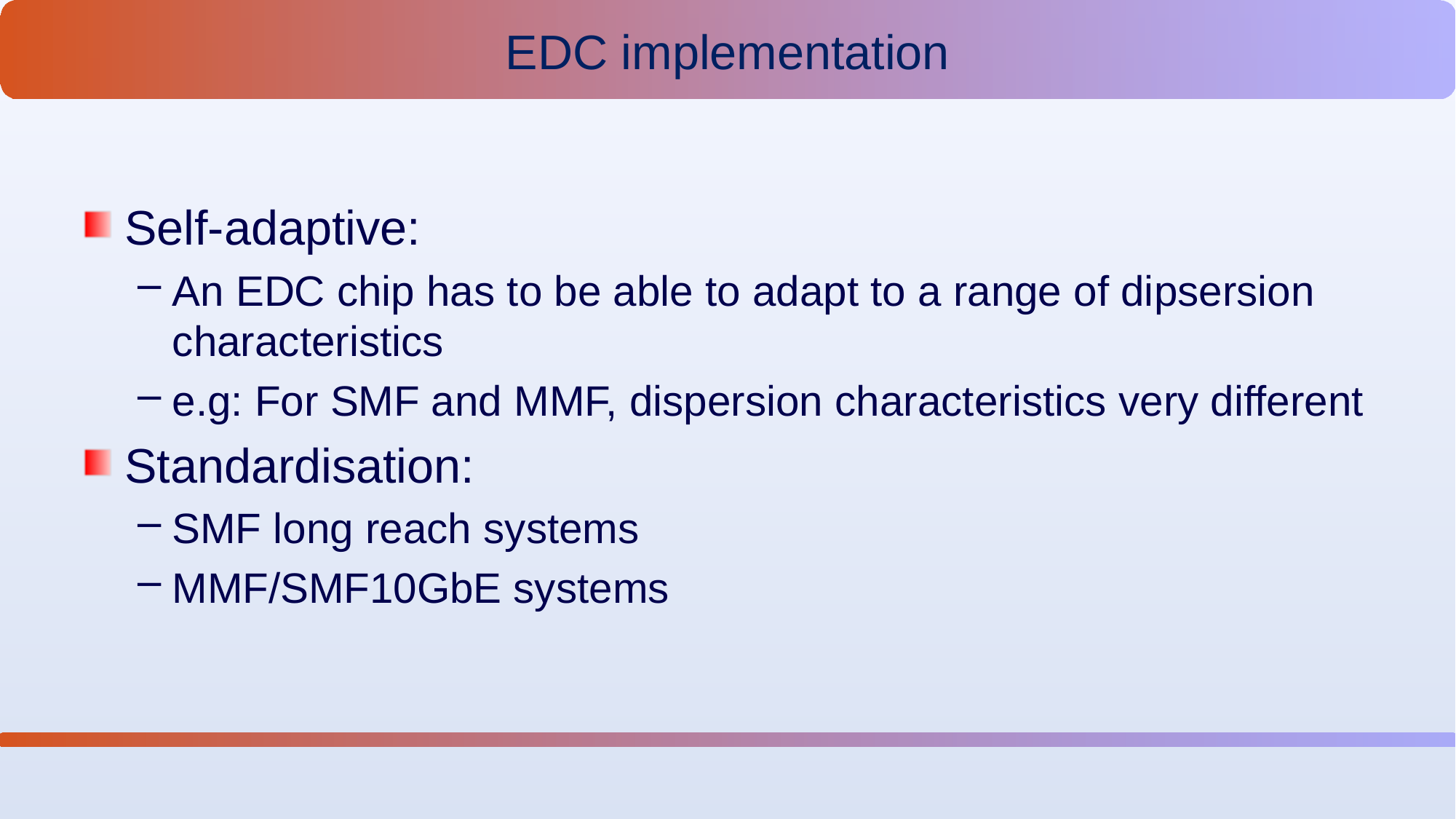

EDC implementation
Self-adaptive:
An EDC chip has to be able to adapt to a range of dipsersion characteristics
e.g: For SMF and MMF, dispersion characteristics very different
Standardisation:
SMF long reach systems
MMF/SMF10GbE systems